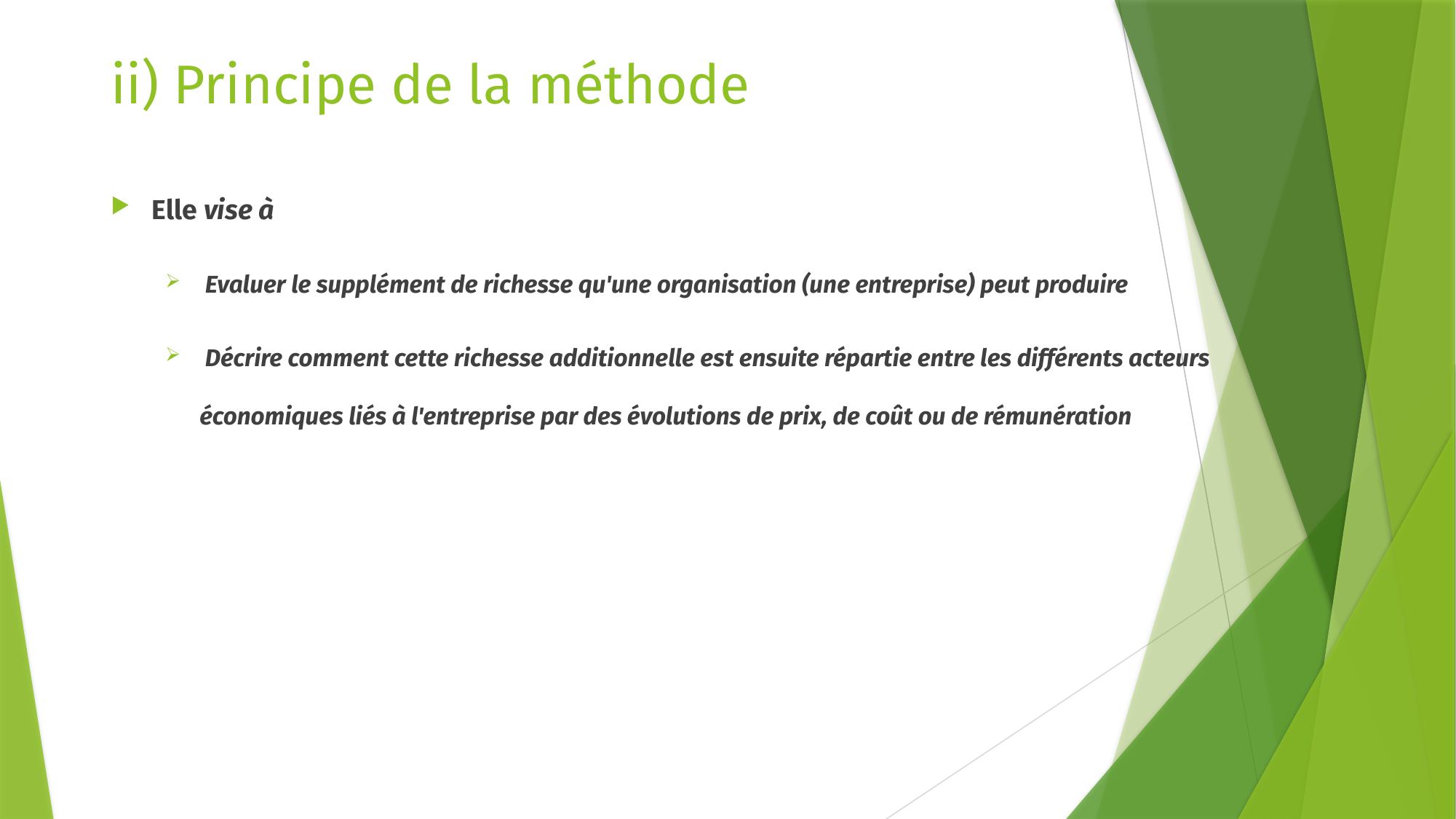

# ii) Principe de la méthode

Elle vise à
 Evaluer le supplément de richesse qu'une organisation (une entreprise) peut produire
 Décrire comment cette richesse additionnelle est ensuite répartie entre les différents acteurs économiques liés à l'entreprise par des évolutions de prix, de coût ou de rémunération